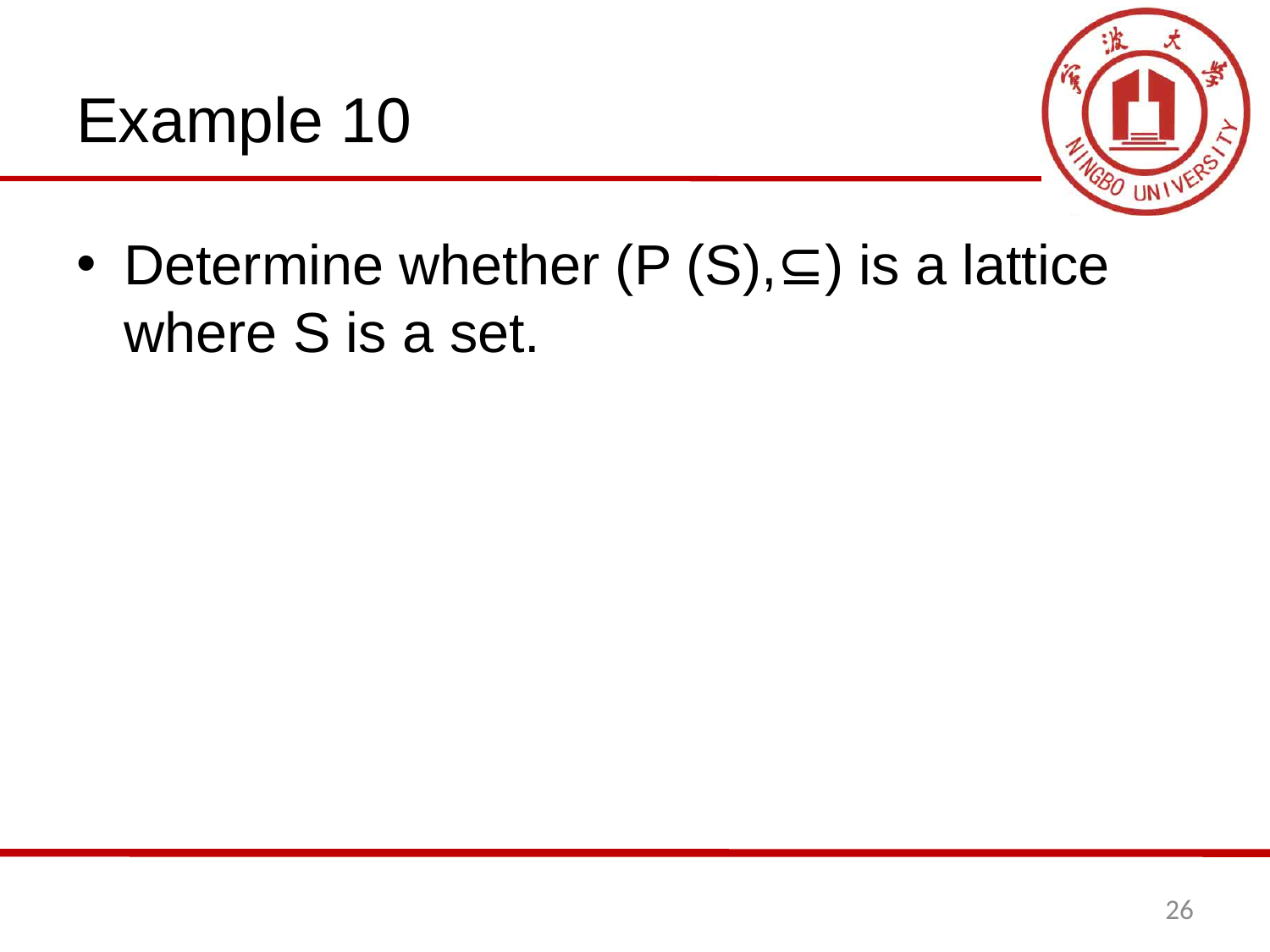

# Example 10
Determine whether (P (S),⊆) is a lattice where S is a set.
26